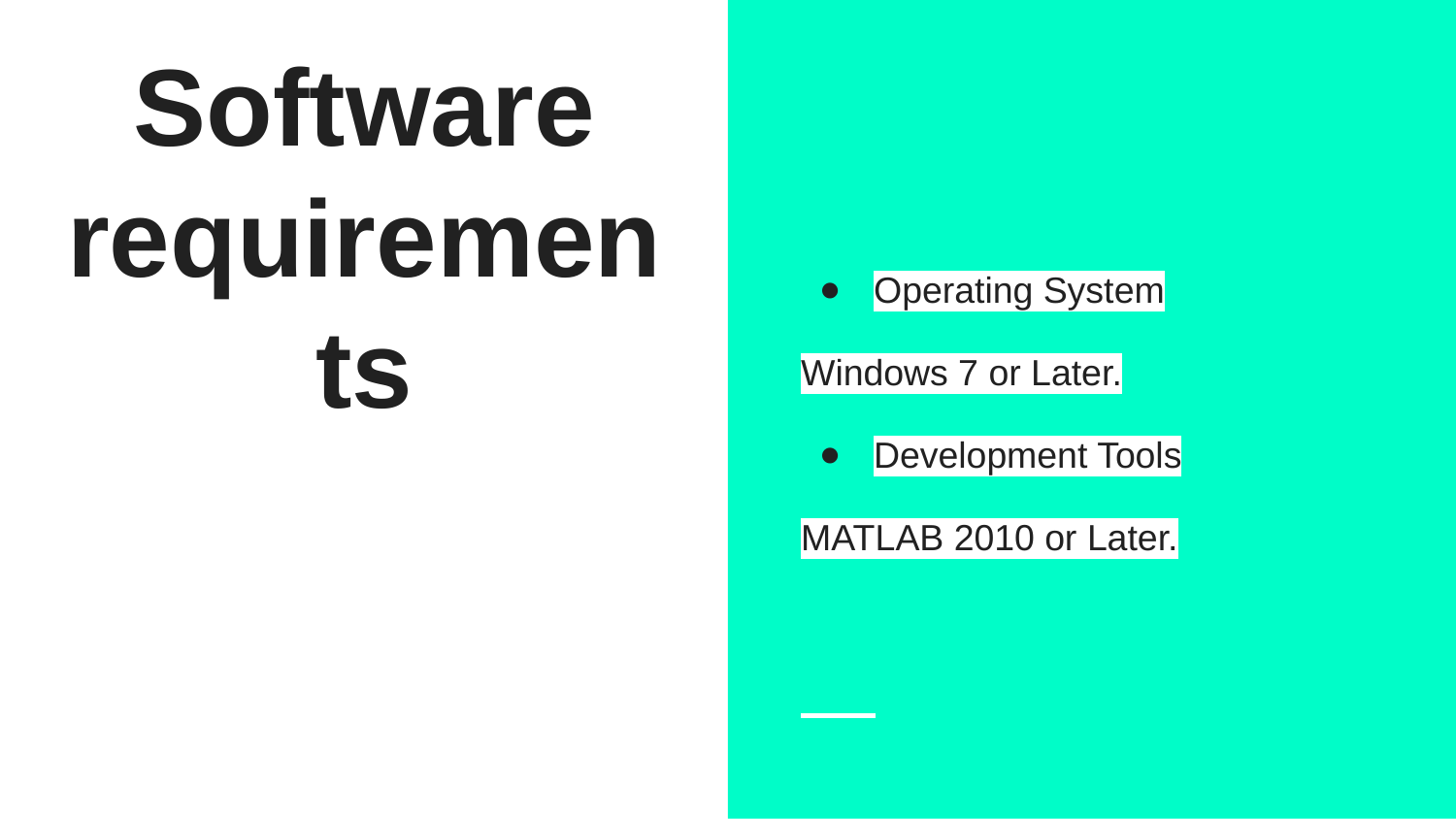

Operating System
Windows 7 or Later.
Development Tools
MATLAB 2010 or Later.
# Software requirements